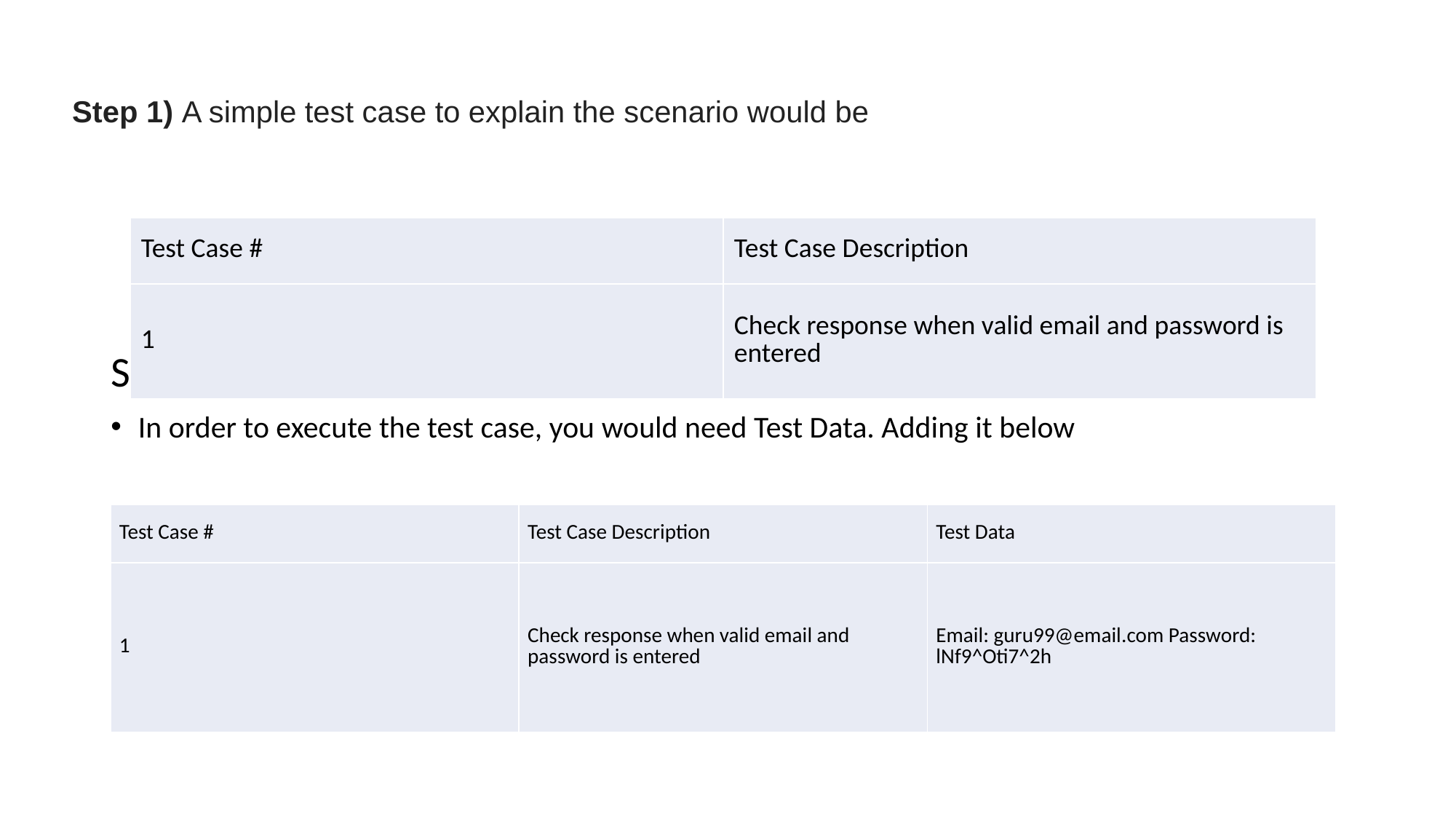

# Step 1) A simple test case to explain the scenario would be

Step 2) Test the Data.
In order to execute the test case, you would need Test Data. Adding it below
| Test Case # | Test Case Description |
| --- | --- |
| 1 | Check response when valid email and password is entered |
| Test Case # | Test Case Description | Test Data |
| --- | --- | --- |
| 1 | Check response when valid email and password is entered | Email: guru99@email.com Password: lNf9^Oti7^2h |